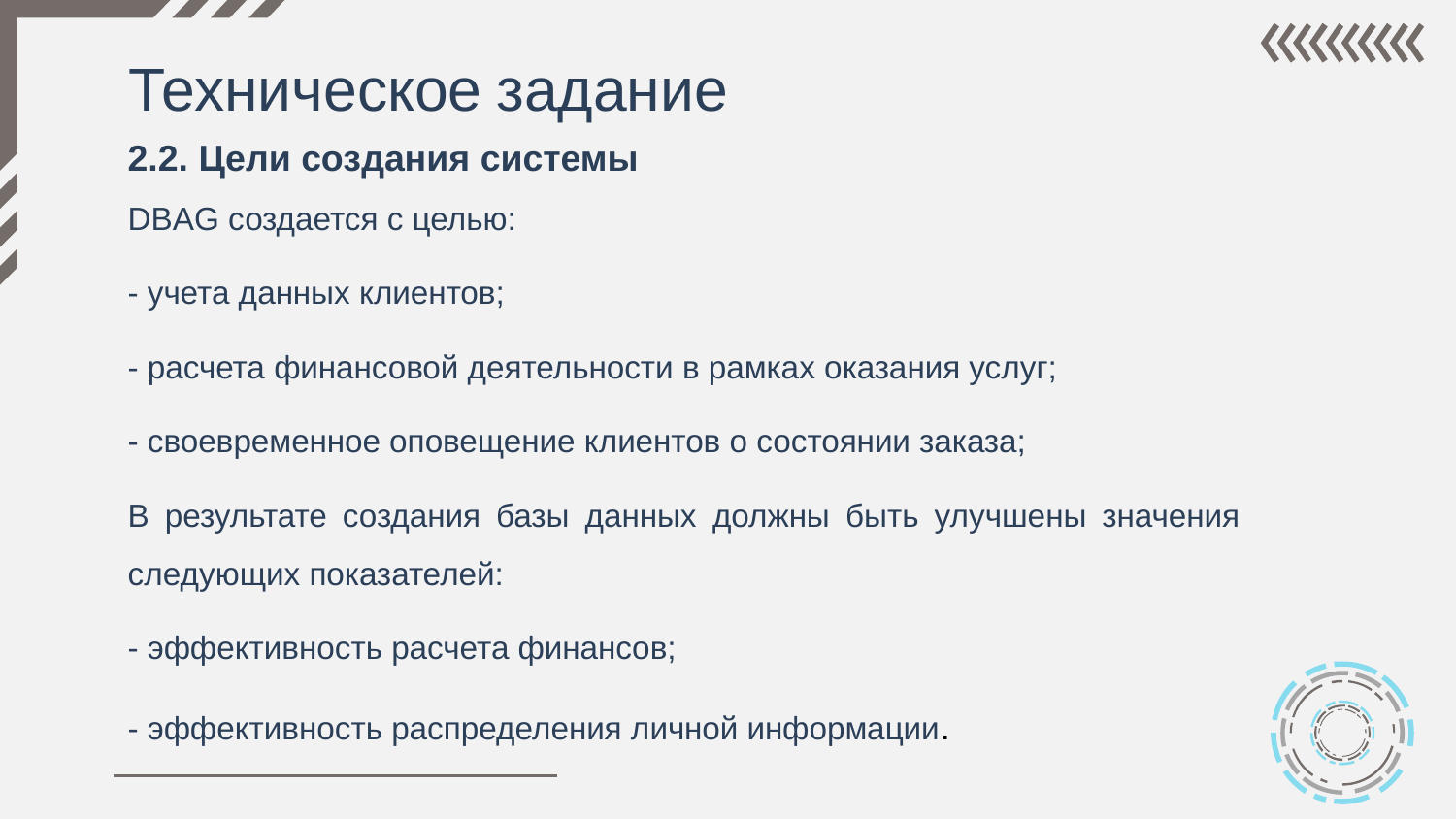

# Техническое задание
2.2. Цели создания системы
DBAG создается с целью:
- учета данных клиентов;
- расчета финансовой деятельности в рамках оказания услуг;
- своевременное оповещение клиентов о состоянии заказа;
В результате создания базы данных должны быть улучшены значения следующих показателей:
- эффективность расчета финансов;
- эффективность распределения личной информации.